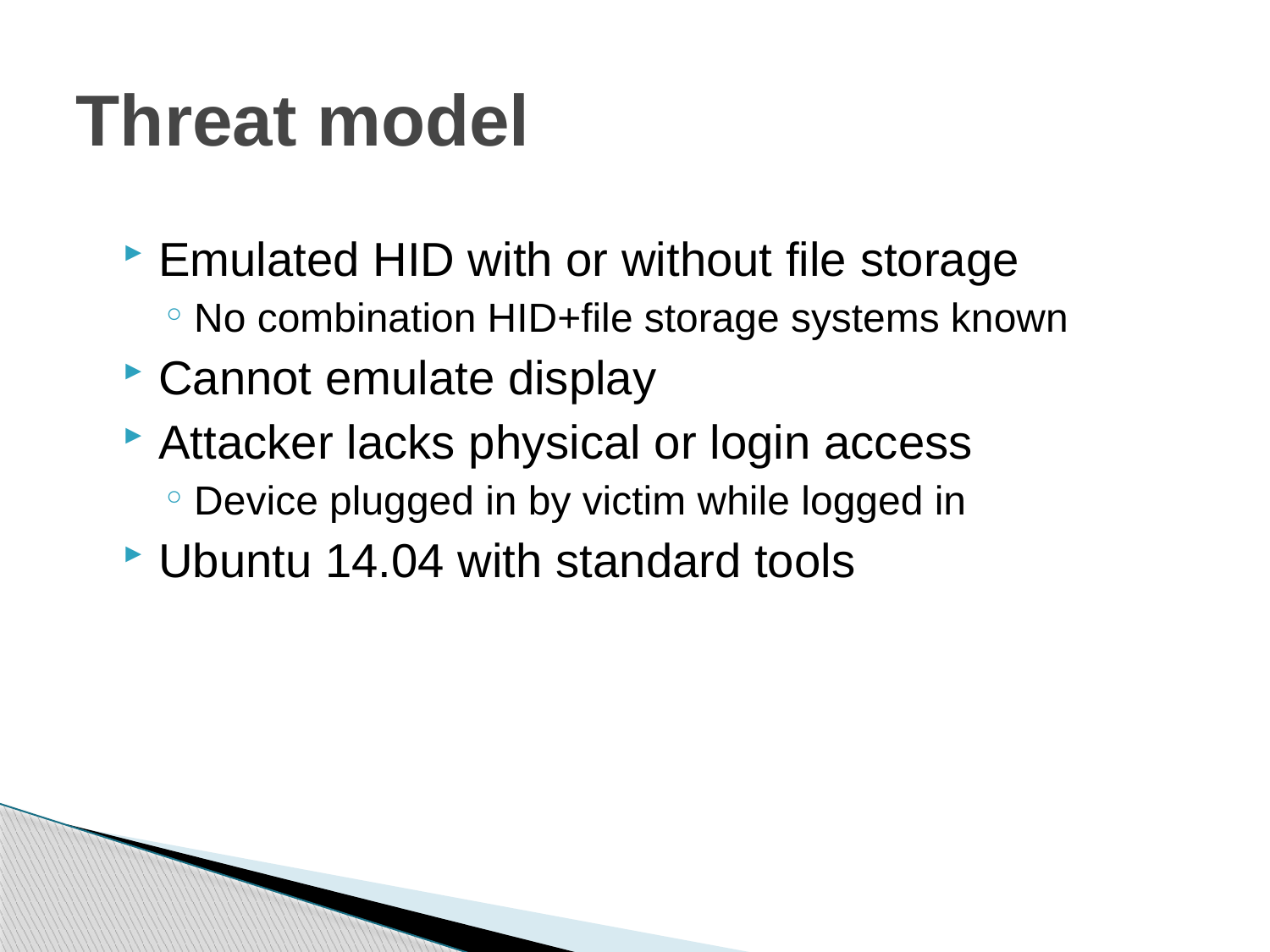

# Threat model
Emulated HID with or without file storage
No combination HID+file storage systems known
Cannot emulate display
Attacker lacks physical or login access
Device plugged in by victim while logged in
Ubuntu 14.04 with standard tools